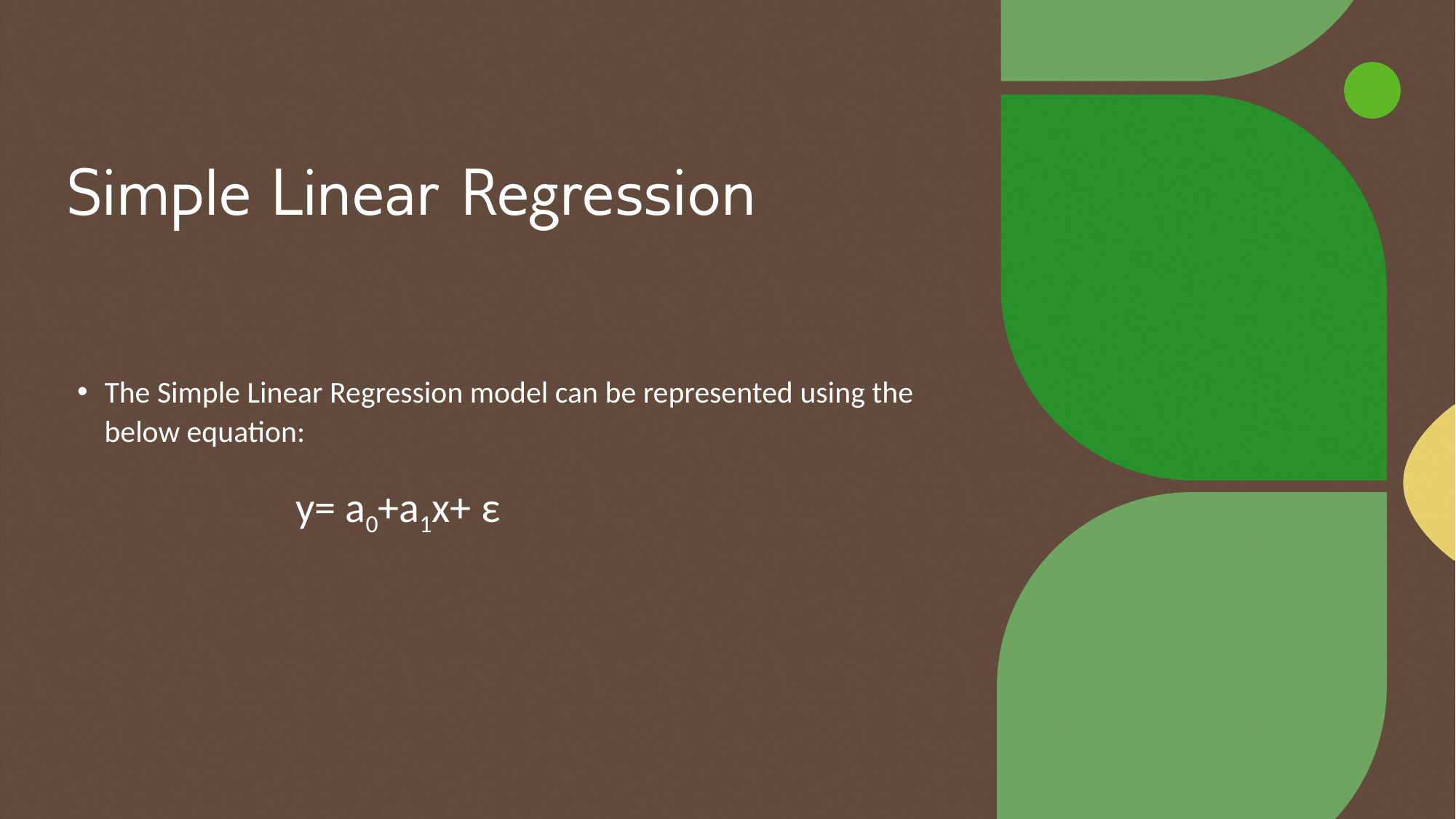

# Simple Linear Regression
The Simple Linear Regression model can be represented using the below equation:
		y= a0+a1x+ ε